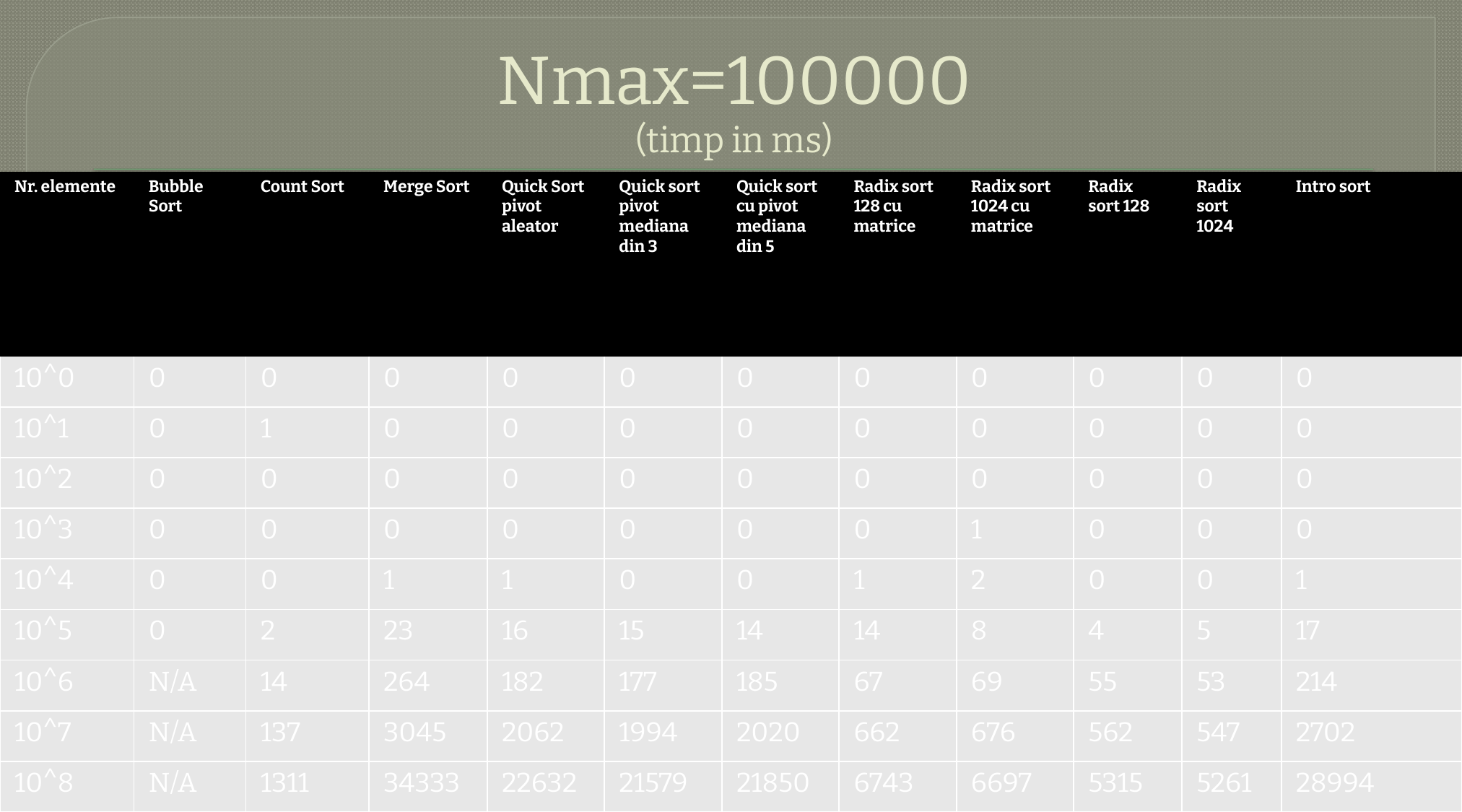

# Nmax=100000 (timp in ms)
| Nr. elemente | Bubble Sort | Count Sort | Merge Sort | Quick Sort pivot aleator | Quick sort pivot mediana din 3 | Quick sort cu pivot mediana din 5 | Radix sort 128 cu matrice | Radix sort 1024 cu matrice | Radix sort 128 | Radix sort 1024 | Intro sort |
| --- | --- | --- | --- | --- | --- | --- | --- | --- | --- | --- | --- |
| 10^0 | 0 | 0 | 0 | 0 | 0 | 0 | 0 | 0 | 0 | 0 | 0 |
| 10^1 | 0 | 1 | 0 | 0 | 0 | 0 | 0 | 0 | 0 | 0 | 0 |
| 10^2 | 0 | 0 | 0 | 0 | 0 | 0 | 0 | 0 | 0 | 0 | 0 |
| 10^3 | 0 | 0 | 0 | 0 | 0 | 0 | 0 | 1 | 0 | 0 | 0 |
| 10^4 | 0 | 0 | 1 | 1 | 0 | 0 | 1 | 2 | 0 | 0 | 1 |
| 10^5 | 0 | 2 | 23 | 16 | 15 | 14 | 14 | 8 | 4 | 5 | 17 |
| 10^6 | N/A | 14 | 264 | 182 | 177 | 185 | 67 | 69 | 55 | 53 | 214 |
| 10^7 | N/A | 137 | 3045 | 2062 | 1994 | 2020 | 662 | 676 | 562 | 547 | 2702 |
| 10^8 | N/A | 1311 | 34333 | 22632 | 21579 | 21850 | 6743 | 6697 | 5315 | 5261 | 28994 |